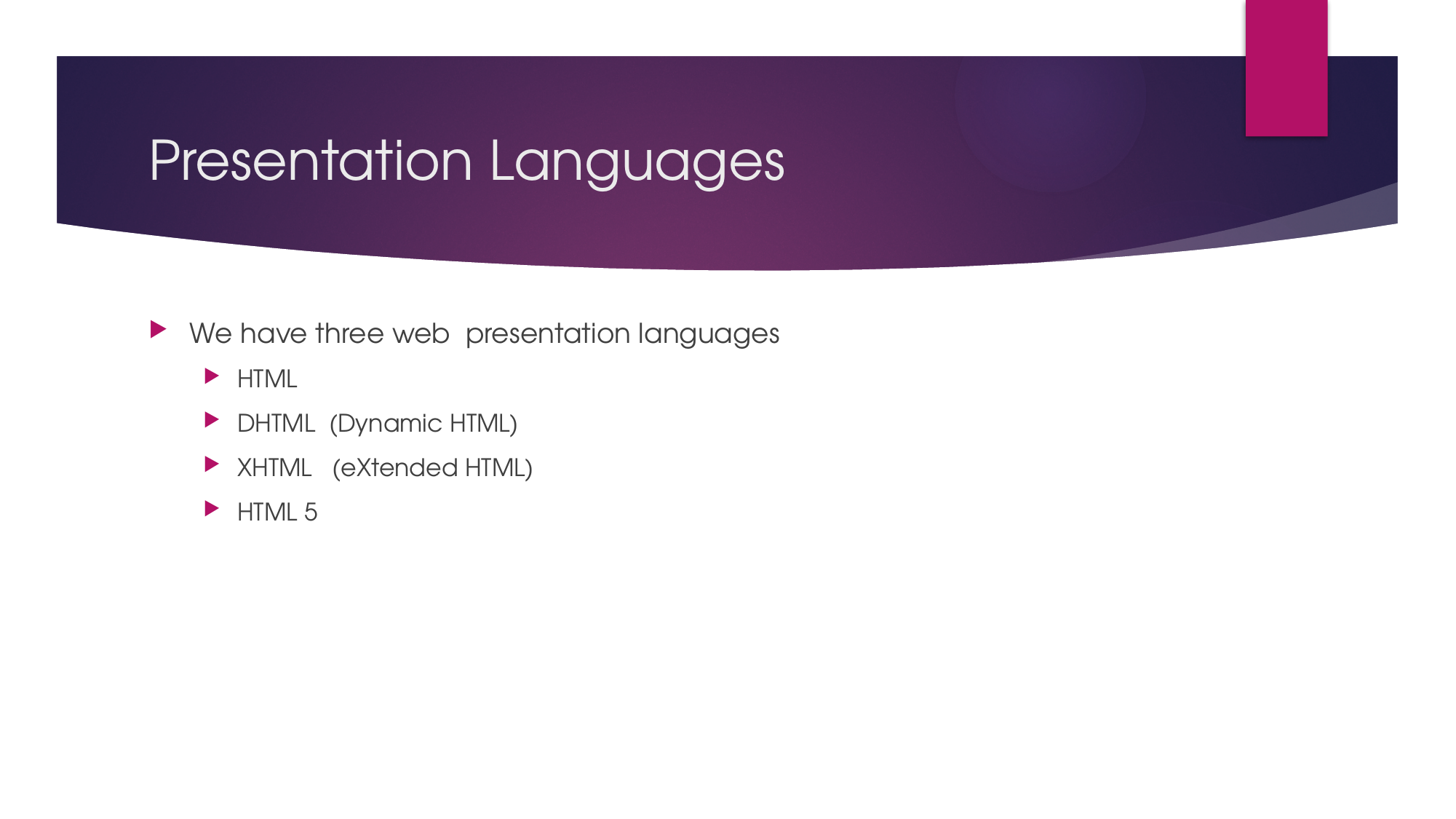

# Presentation Languages
We have three web  presentation languages
HTML
DHTML  (Dynamic HTML)
XHTML   (eXtended HTML)
HTML 5